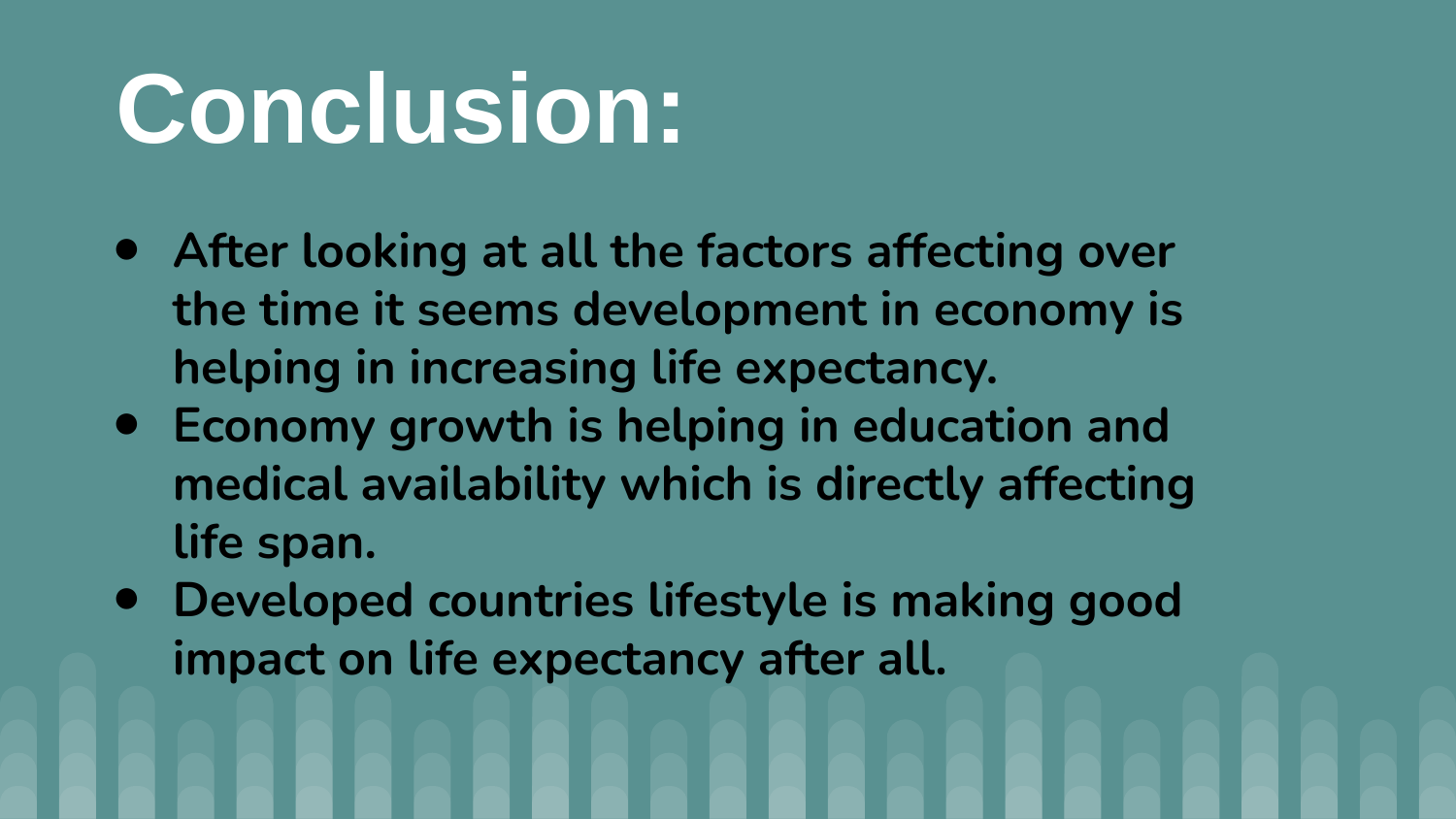

# Conclusion:
After looking at all the factors affecting over the time it seems development in economy is helping in increasing life expectancy.
Economy growth is helping in education and medical availability which is directly affecting life span.
Developed countries lifestyle is making good impact on life expectancy after all.